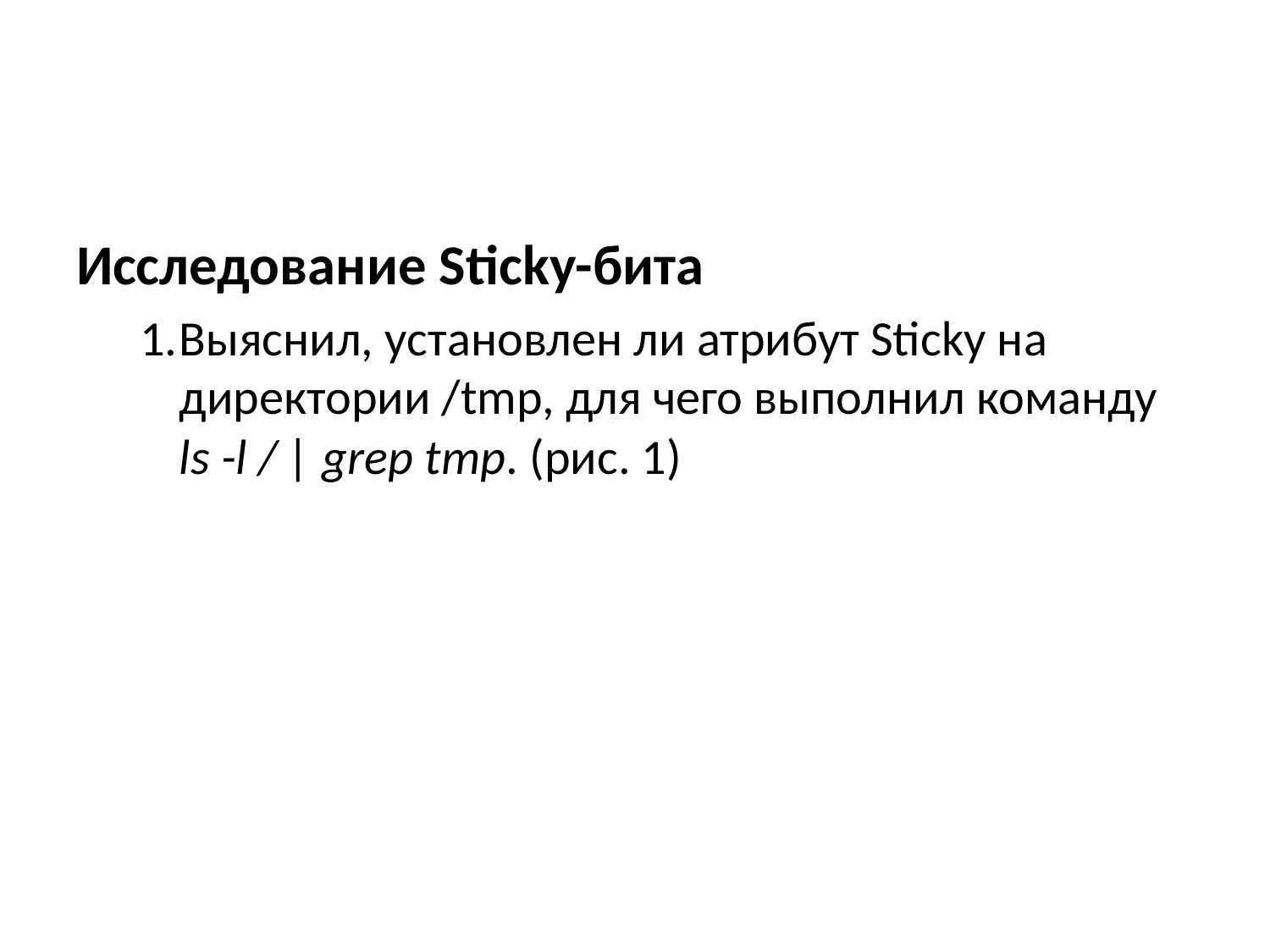

Исследование Sticky-бита
Выяснил, установлен ли атрибут Sticky на директории /tmp, для чего выполнил команду ls -l / | grep tmp. (рис. 1)